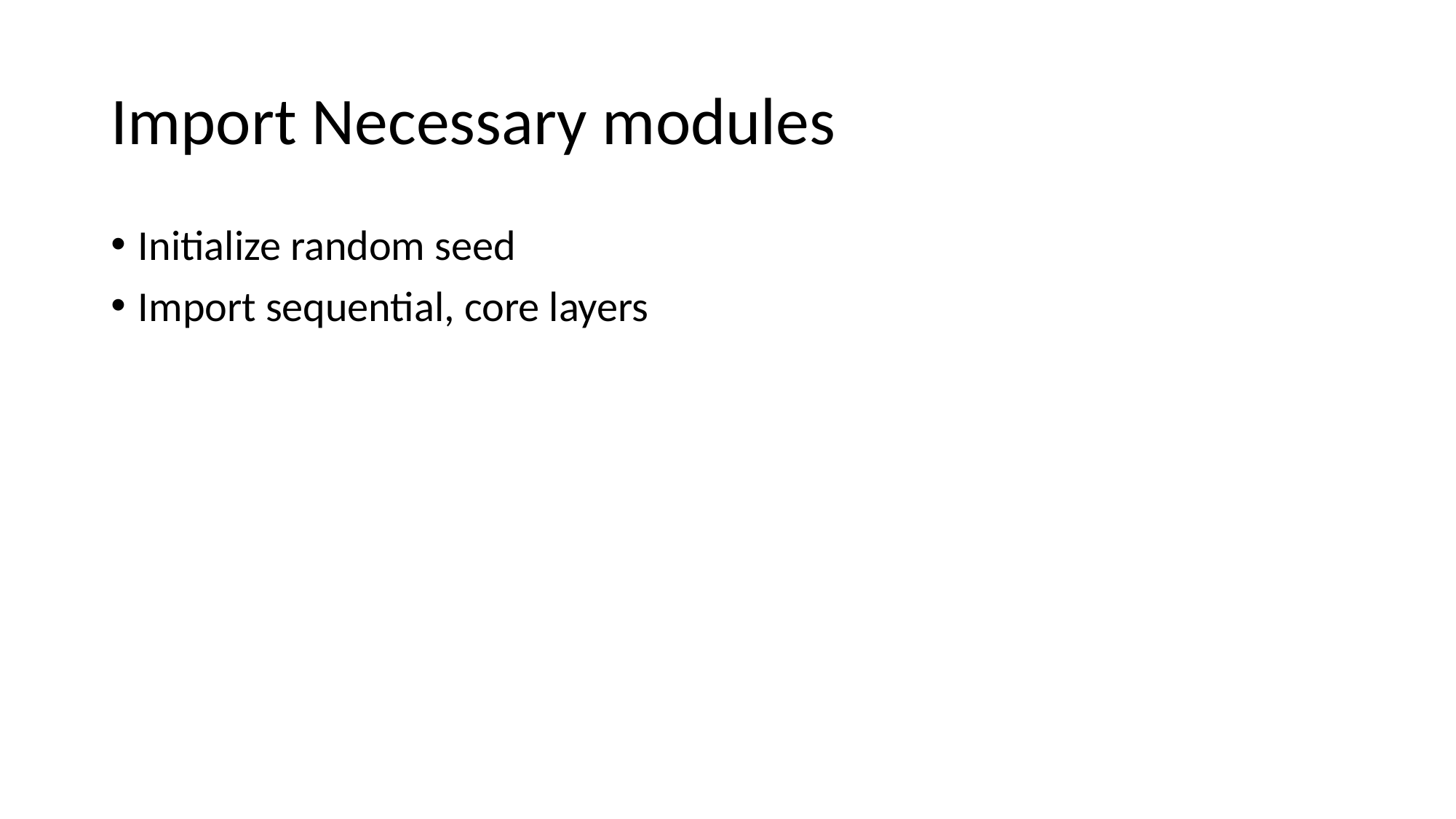

# Import Necessary modules
Initialize random seed
Import sequential, core layers